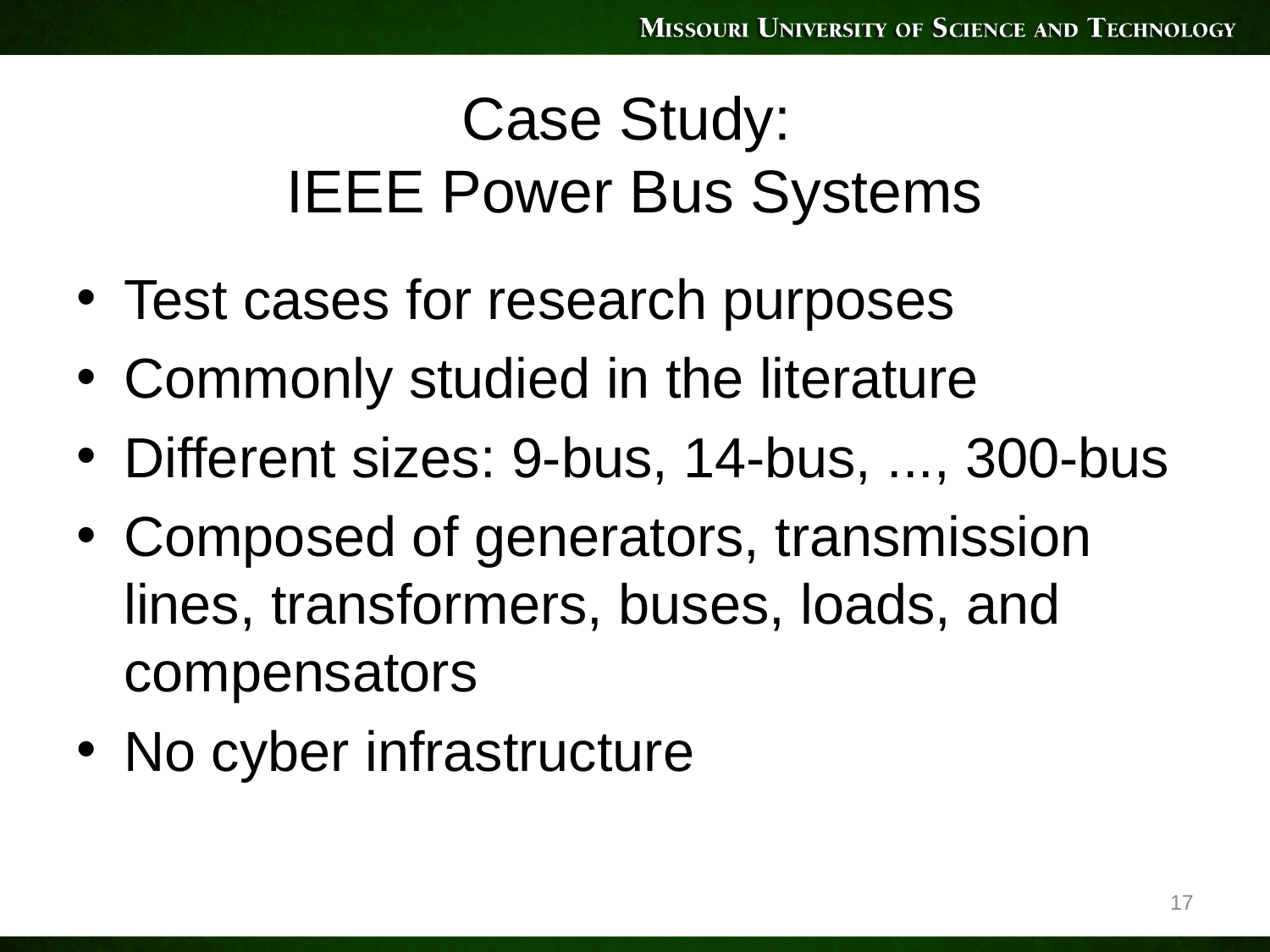

# Case Study: IEEE Power Bus Systems
Test cases for research purposes
Commonly studied in the literature
Different sizes: 9-bus, 14-bus, ..., 300-bus
Composed of generators, transmission lines, transformers, buses, loads, and compensators
No cyber infrastructure
17